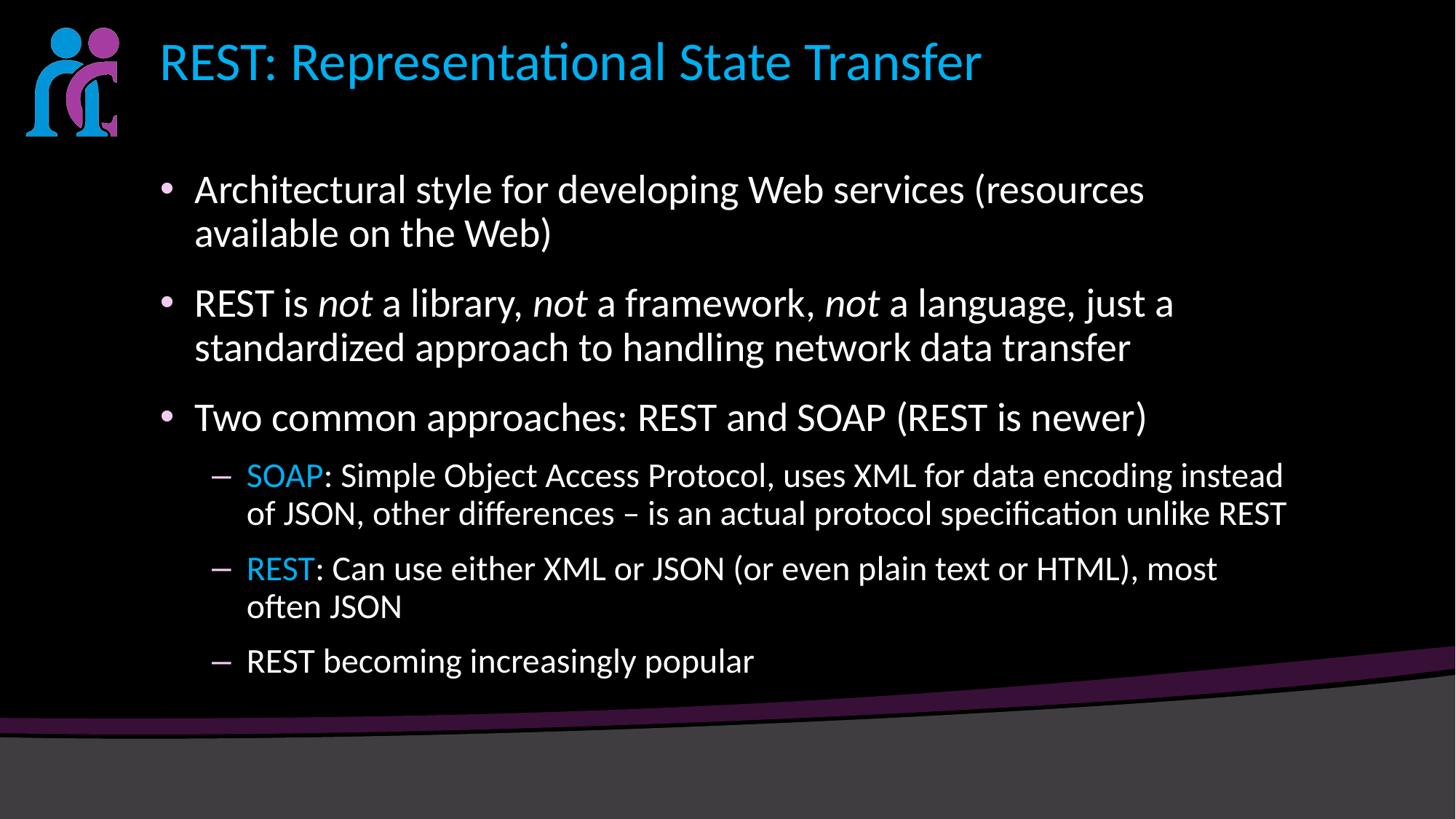

# REST: Representational State Transfer
Architectural style for developing Web services (resources available on the Web)
REST is not a library, not a framework, not a language, just a standardized approach to handling network data transfer
Two common approaches: REST and SOAP (REST is newer)
SOAP: Simple Object Access Protocol, uses XML for data encoding instead of JSON, other differences – is an actual protocol specification unlike REST
REST: Can use either XML or JSON (or even plain text or HTML), most often JSON
REST becoming increasingly popular